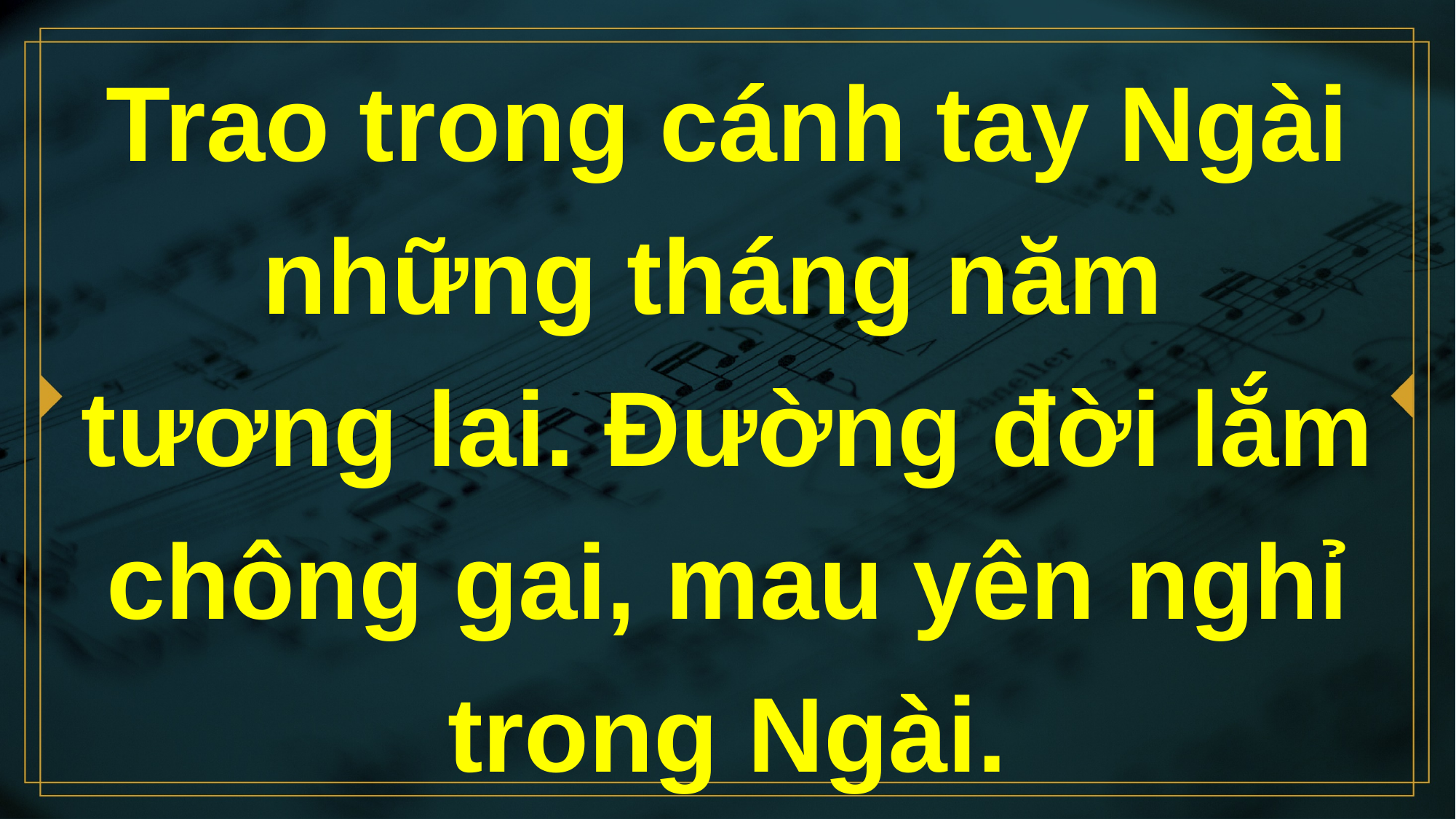

# Trao trong cánh tay Ngài những tháng năm tương lai. Đường đời lắm chông gai, mau yên nghỉ trong Ngài.